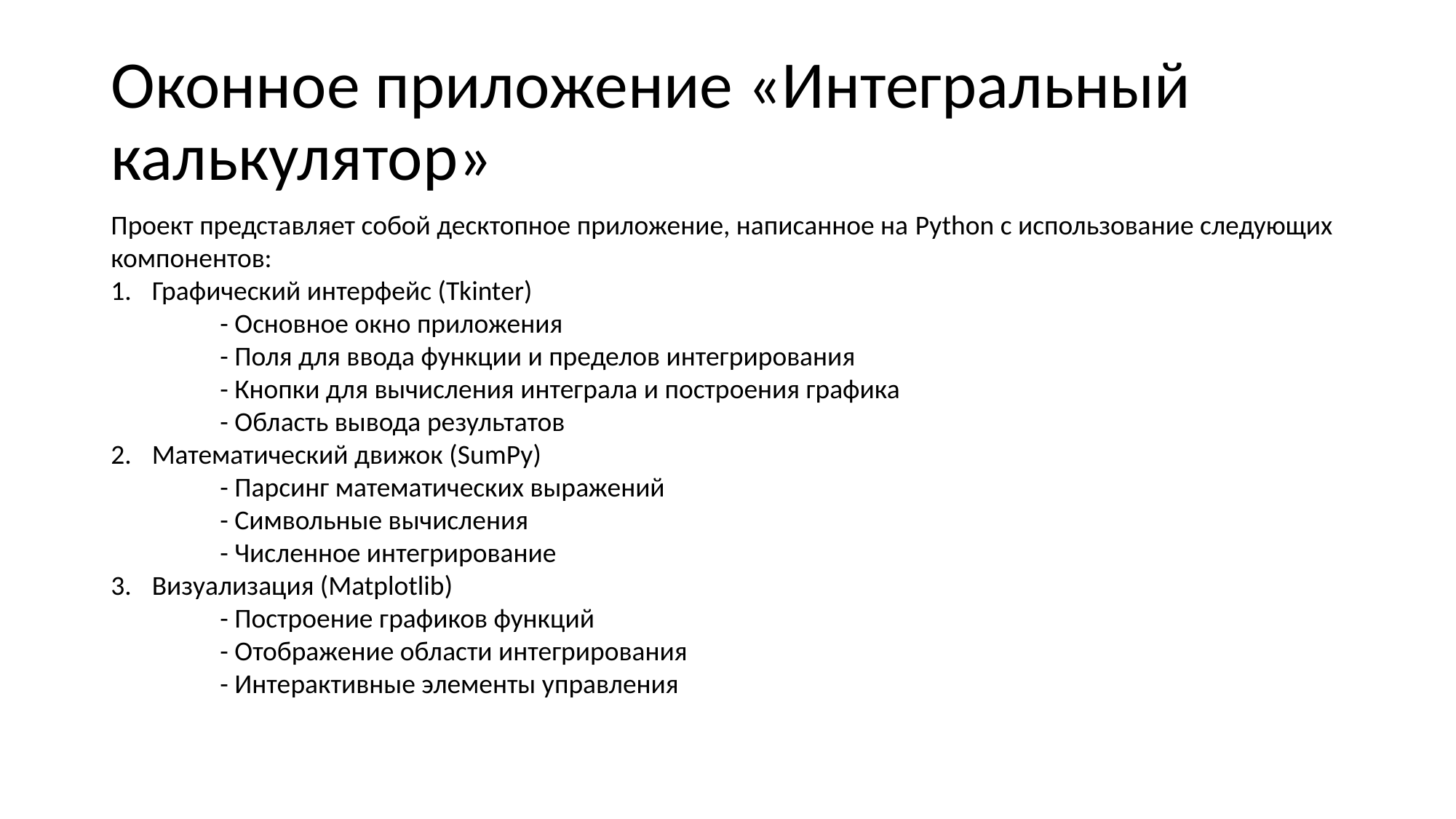

# Оконное приложение «Интегральный калькулятор»
Проект представляет собой десктопное приложение, написанное на Python с использование следующих компонентов:
Графический интерфейс (Tkinter)
	- Основное окно приложения
	- Поля для ввода функции и пределов интегрирования
	- Кнопки для вычисления интеграла и построения графика
	- Область вывода результатов
Математический движок (SumPy)
	- Парсинг математических выражений
	- Символьные вычисления
	- Численное интегрирование
Визуализация (Matplotlib)
	- Построение графиков функций
	- Отображение области интегрирования
	- Интерактивные элементы управления